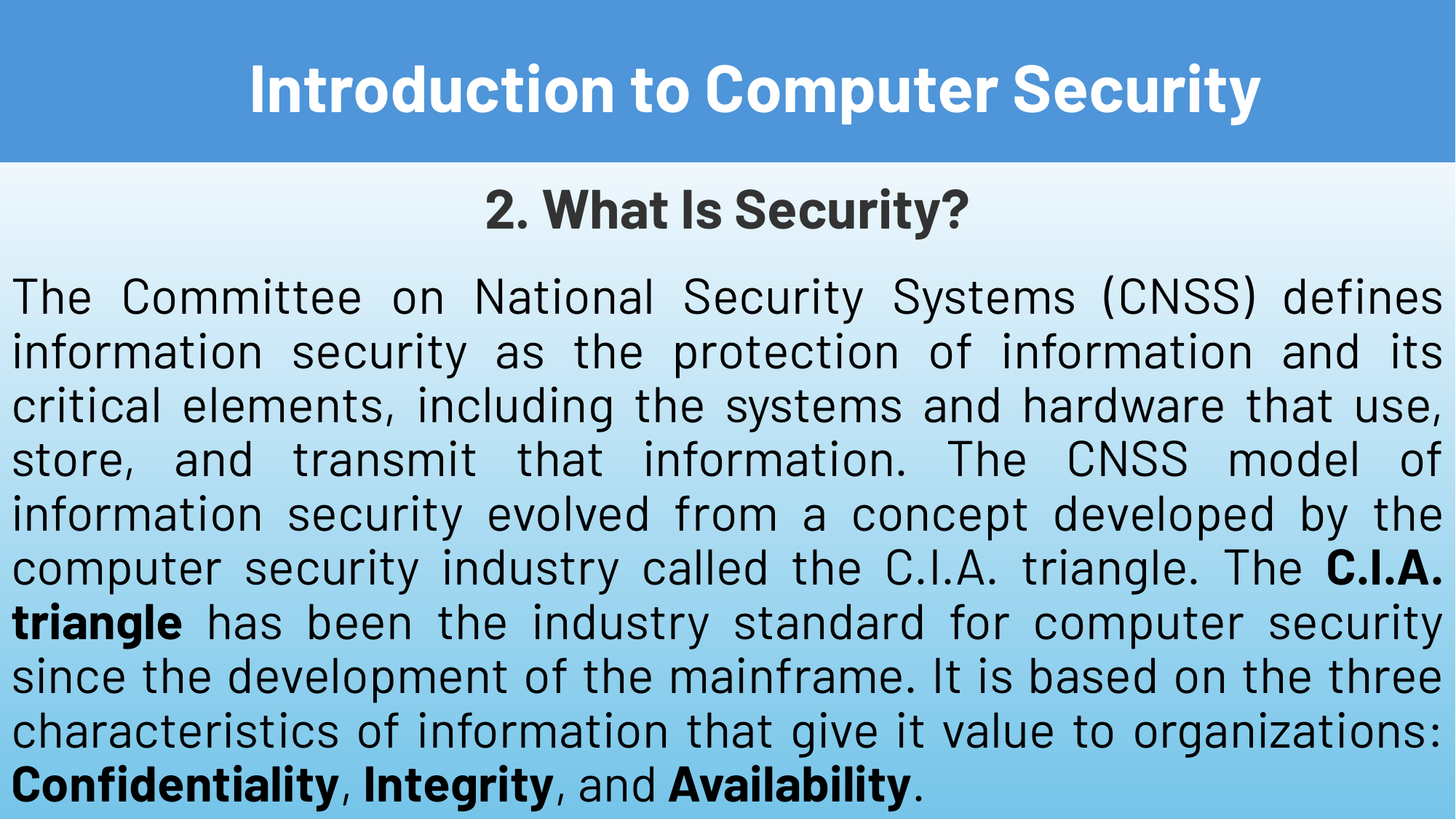

Introduction to Computer Security
2. What Is Security?

The Committee on National Security Systems (CNSS) defines information security as the protection of information and its critical elements, including the systems and hardware that use, store, and transmit that information. The CNSS model of information security evolved from a concept developed by the computer security industry called the C.I.A. triangle. The C.I.A. triangle has been the industry standard for computer security since the development of the mainframe. It is based on the three characteristics of information that give it value to organizations: Confidentiality, Integrity, and Availability.